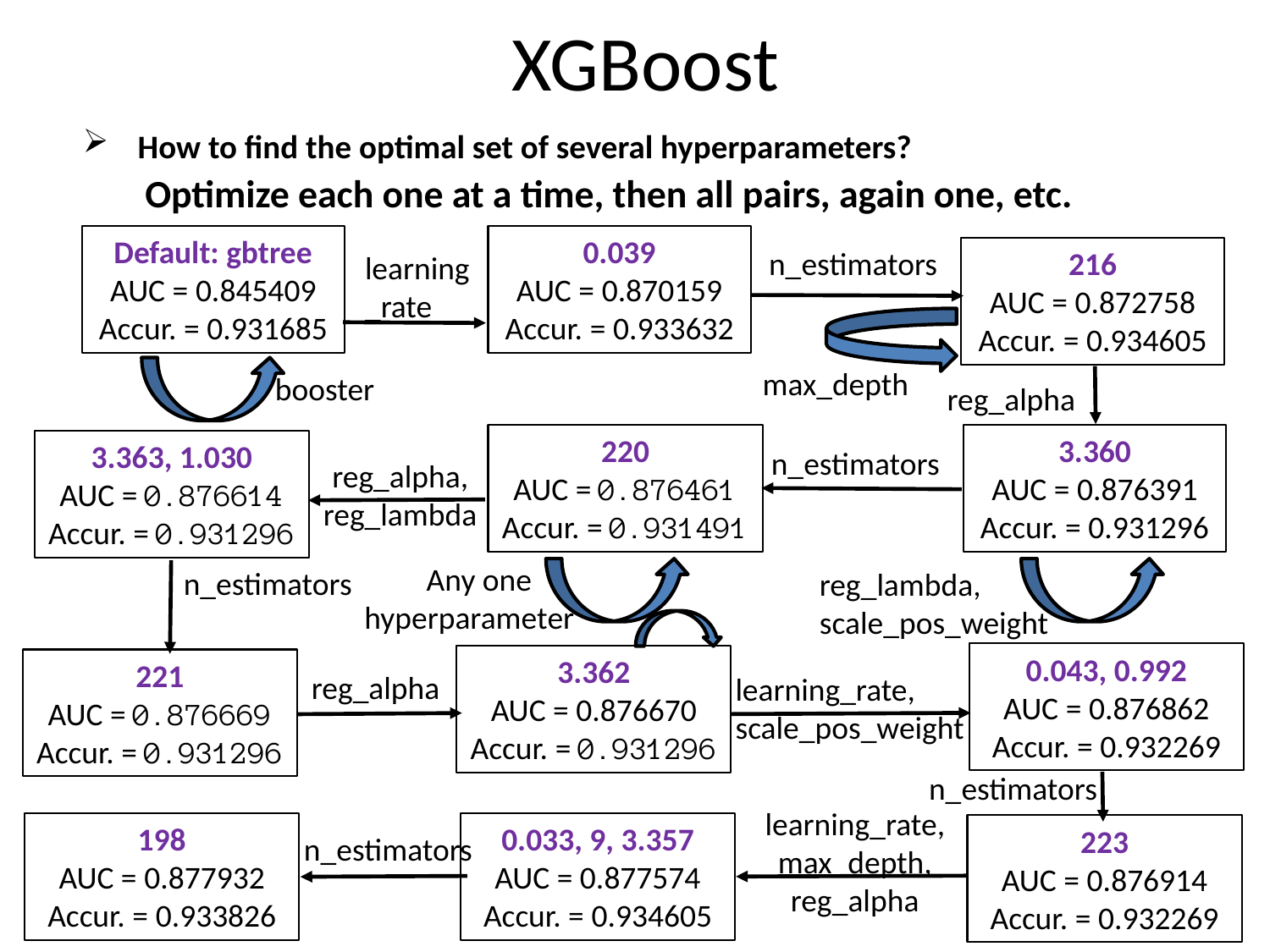

XGBoost
How to find the optimal set of several hyperparameters?
Optimize each one at a time, then all pairs, again one, etc.
0.039
AUC = 0.870159
Accur. = 0.933632
Default: gbtree
AUC = 0.845409
Accur. = 0.931685
n_estimators
216
AUC = 0.872758
Accur. = 0.934605
learning_rate

max_depth

booster
reg_alpha
220
AUC = 0.876461
Accur. = 0.931491
3.360
AUC = 0.876391
Accur. = 0.931296
3.363, 1.030
AUC = 0.876614
Accur. = 0.931296
n_estimators
reg_alpha,
reg_lambda
Any one
hyperparameter
n_estimators
reg_lambda,
scale_pos_weight

0.043, 0.992
AUC = 0.876862
Accur. = 0.932269
3.362
AUC = 0.876670
Accur. = 0.931296
221
AUC = 0.876669
Accur. = 0.931296
reg_alpha
learning_rate, scale_pos_weight
n_estimators
learning_rate,
max_depth,
reg_alpha
198
AUC = 0.877932
Accur. = 0.933826
0.033, 9, 3.357
AUC = 0.877574
Accur. = 0.934605
223
AUC = 0.876914
Accur. = 0.932269
n_estimators